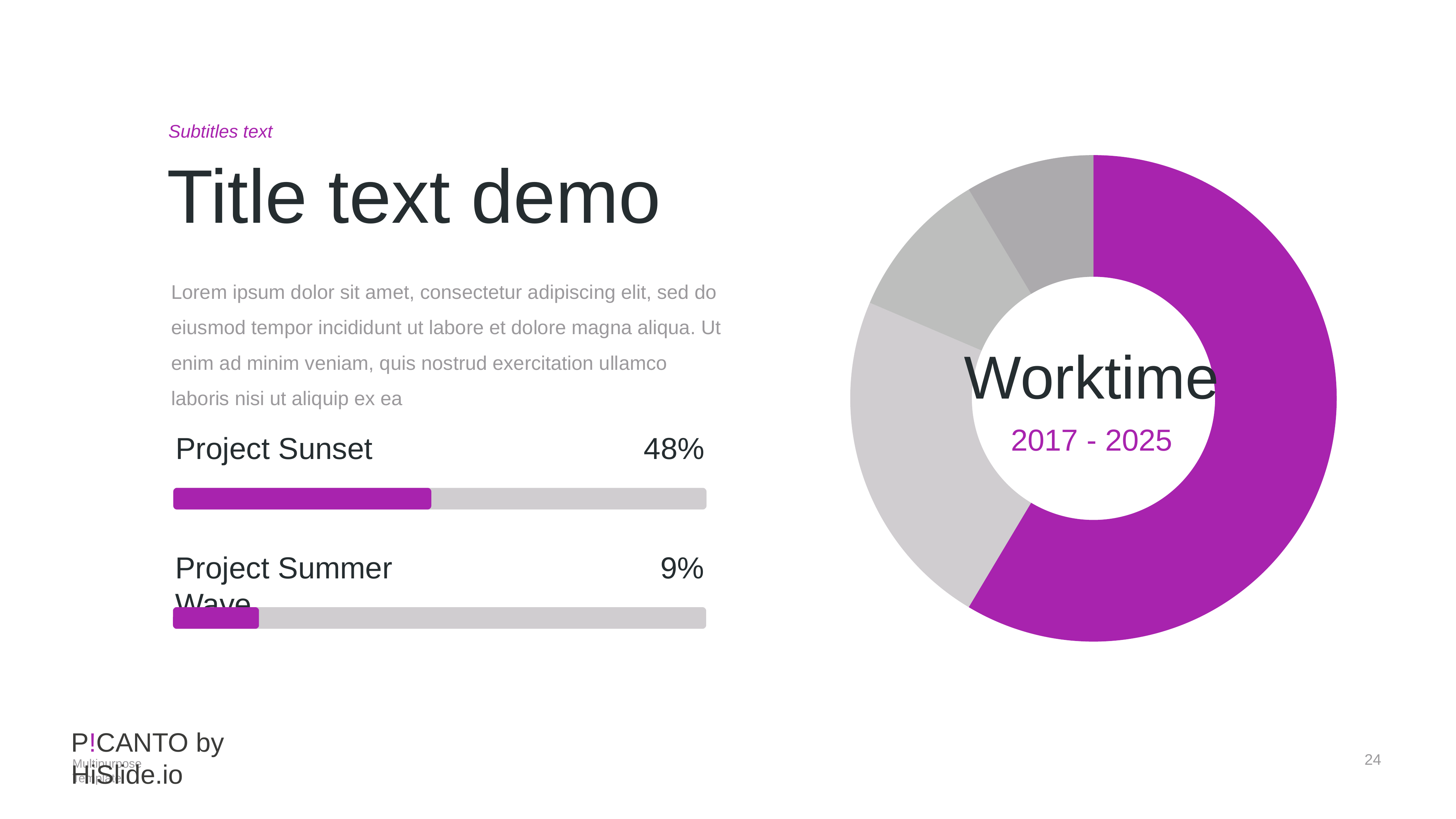

Subtitles text
Title text demo
Lorem ipsum dolor sit amet, consectetur adipiscing elit, sed do eiusmod tempor incididunt ut labore et dolore magna aliqua. Ut enim ad minim veniam, quis nostrud exercitation ullamco laboris nisi ut aliquip ex ea

### Chart

| Category | Sales |
|---|---|
| 1st Qtr | 8.2 |
| 2nd Qtr | 3.2 |
| 3rd Qtr | 1.4 |
| 4th Qtr | 1.2 |
Worktime
2017 - 2025
Project Sunset
48%

Project Summer Wave
9%

24